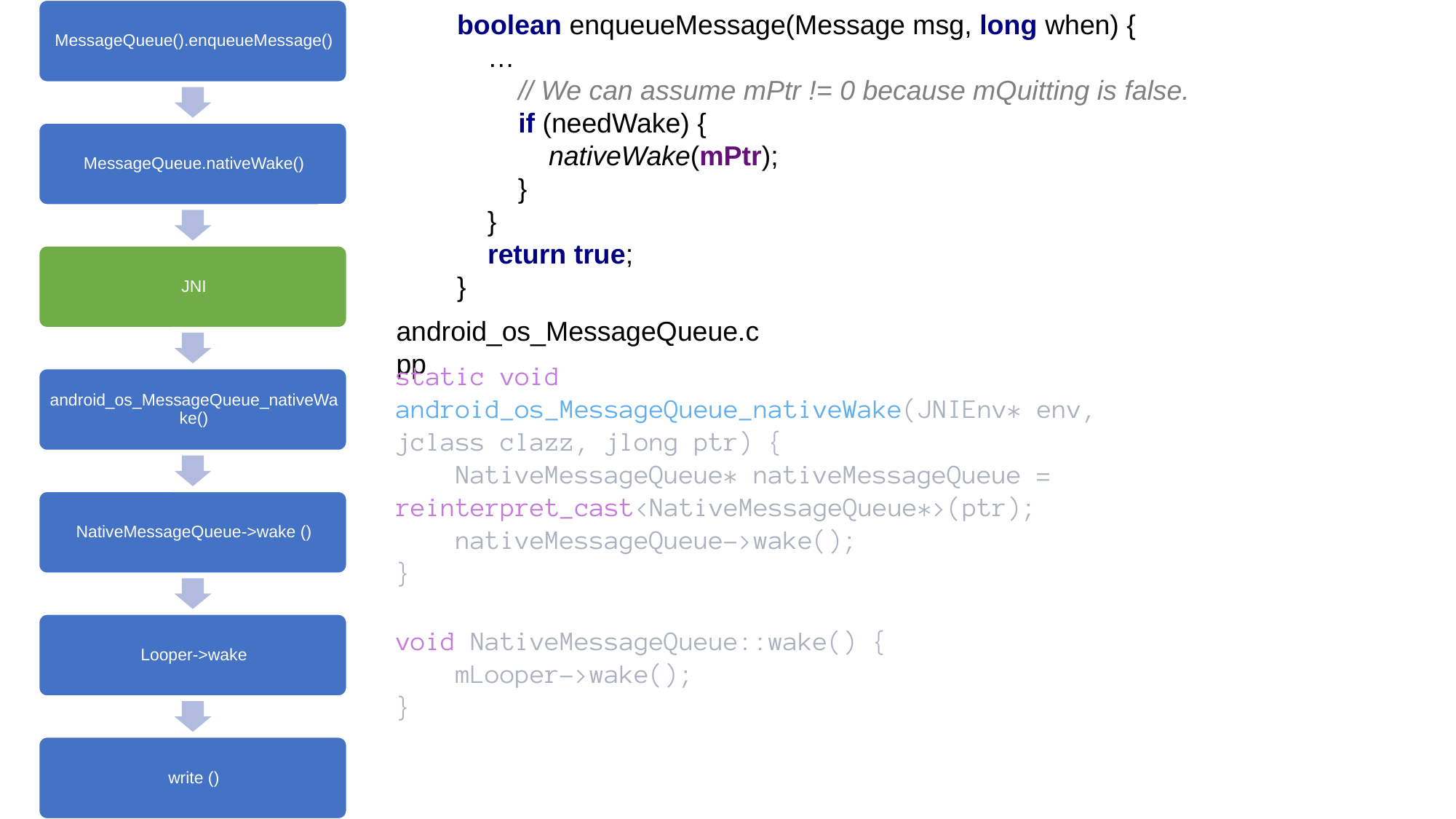

MessageQueue().enqueueMessage()

MessageQueue.nativeWake()

JNI

android_os_MessageQueue_nativeWake()

NativeMessageQueue->wake ()

Looper->wake

write ()
boolean enqueueMessage(Message msg, long when) {
    …
        // We can assume mPtr != 0 because mQuitting is false.
        if (needWake) {
            nativeWake(mPtr);
        }
    }
    return true;
}
android_os_MessageQueue.cpp
static void android_os_MessageQueue_nativeWake(JNIEnv* env, jclass clazz, jlong ptr) {
    NativeMessageQueue* nativeMessageQueue = reinterpret_cast<NativeMessageQueue*>(ptr);
    nativeMessageQueue->wake();
}
void NativeMessageQueue::wake() {
    mLooper->wake();
}